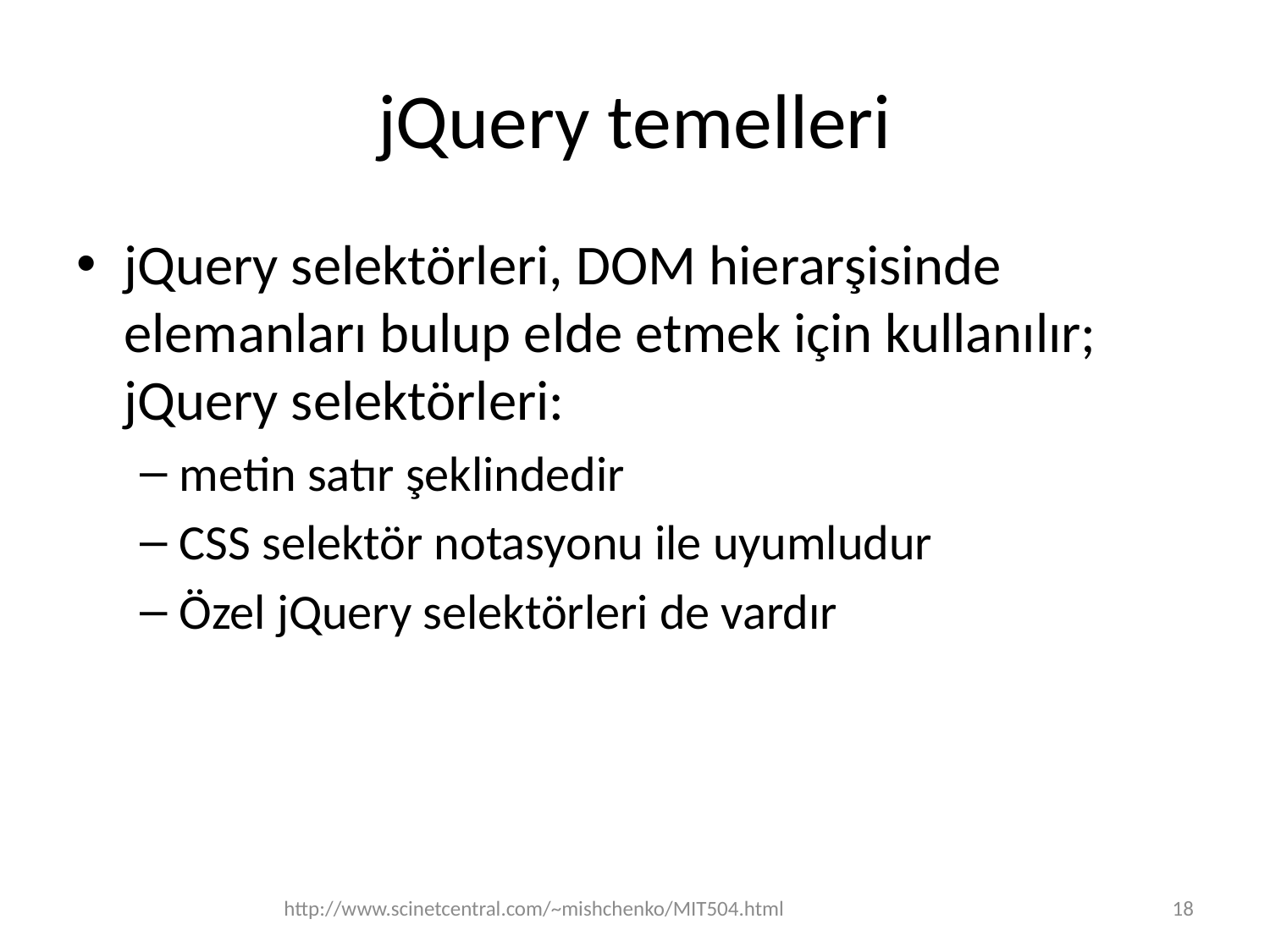

# jQuery temelleri
jQuery selektörleri, DOM hierarşisinde elemanları bulup elde etmek için kullanılır; jQuery selektörleri:
metin satır şeklindedir
CSS selektör notasyonu ile uyumludur
Özel jQuery selektörleri de vardır

http://www.scinetcentral.com/~mishchenko/MIT504.html
18